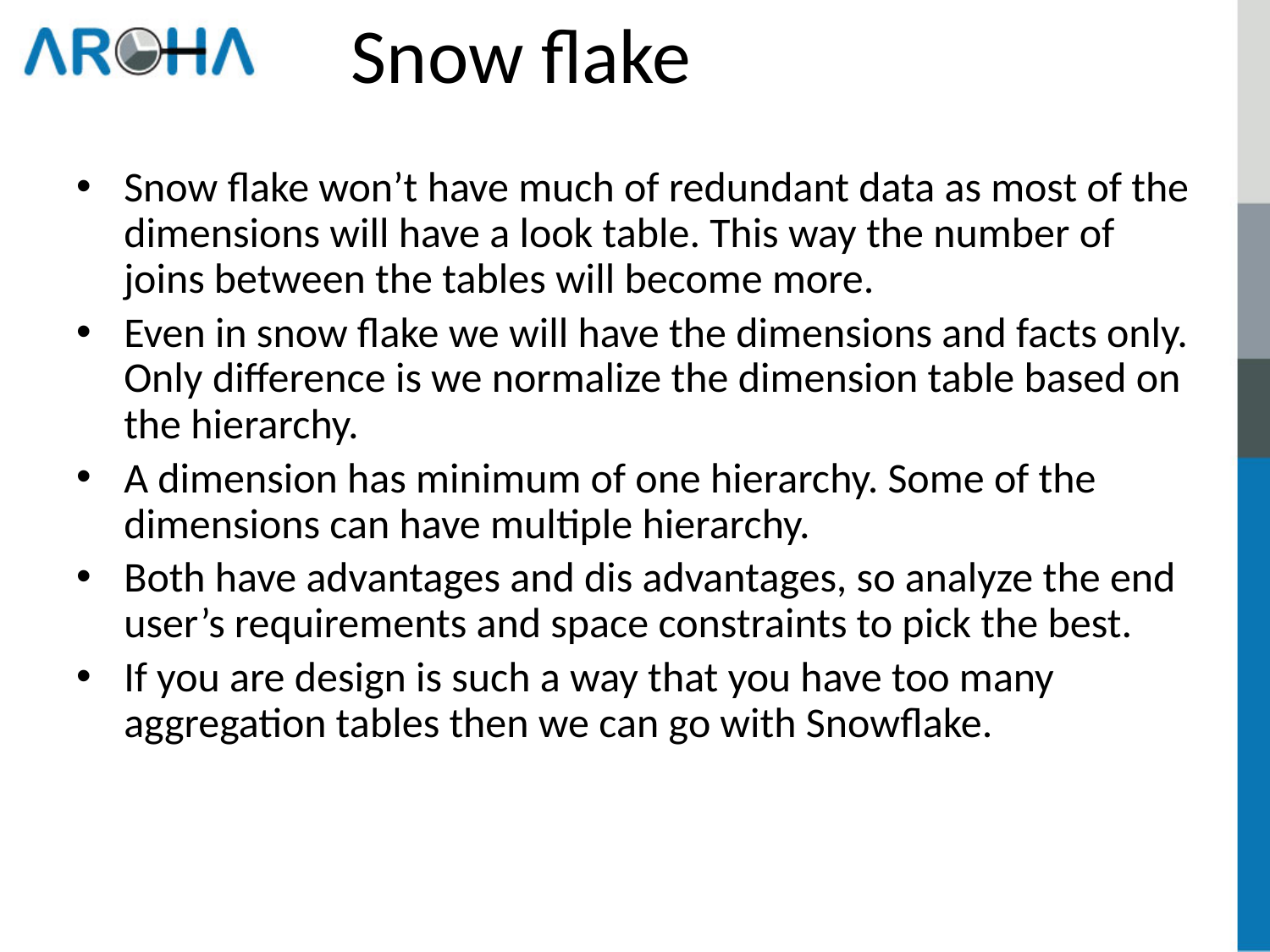

# Snow flake
Snow flake won’t have much of redundant data as most of the dimensions will have a look table. This way the number of joins between the tables will become more.
Even in snow flake we will have the dimensions and facts only. Only difference is we normalize the dimension table based on the hierarchy.
A dimension has minimum of one hierarchy. Some of the dimensions can have multiple hierarchy.
Both have advantages and dis advantages, so analyze the end user’s requirements and space constraints to pick the best.
If you are design is such a way that you have too many aggregation tables then we can go with Snowflake.